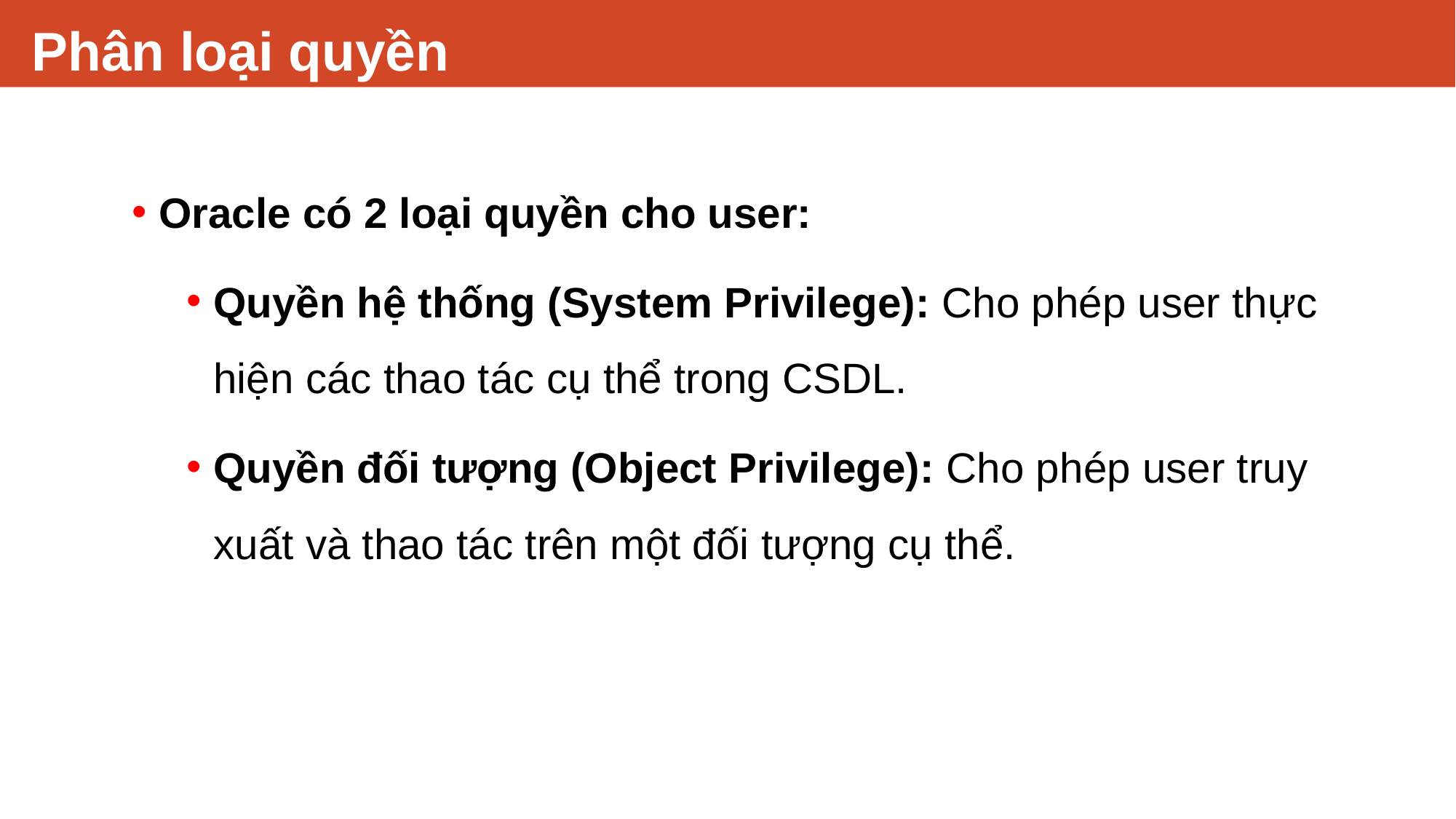

# Phân loại quyền
Oracle có 2 loại quyền cho user:
Quyền hệ thống (System Privilege): Cho phép user thực hiện các thao tác cụ thể trong CSDL.
Quyền đối tượng (Object Privilege): Cho phép user truy xuất và thao tác trên một đối tượng cụ thể.